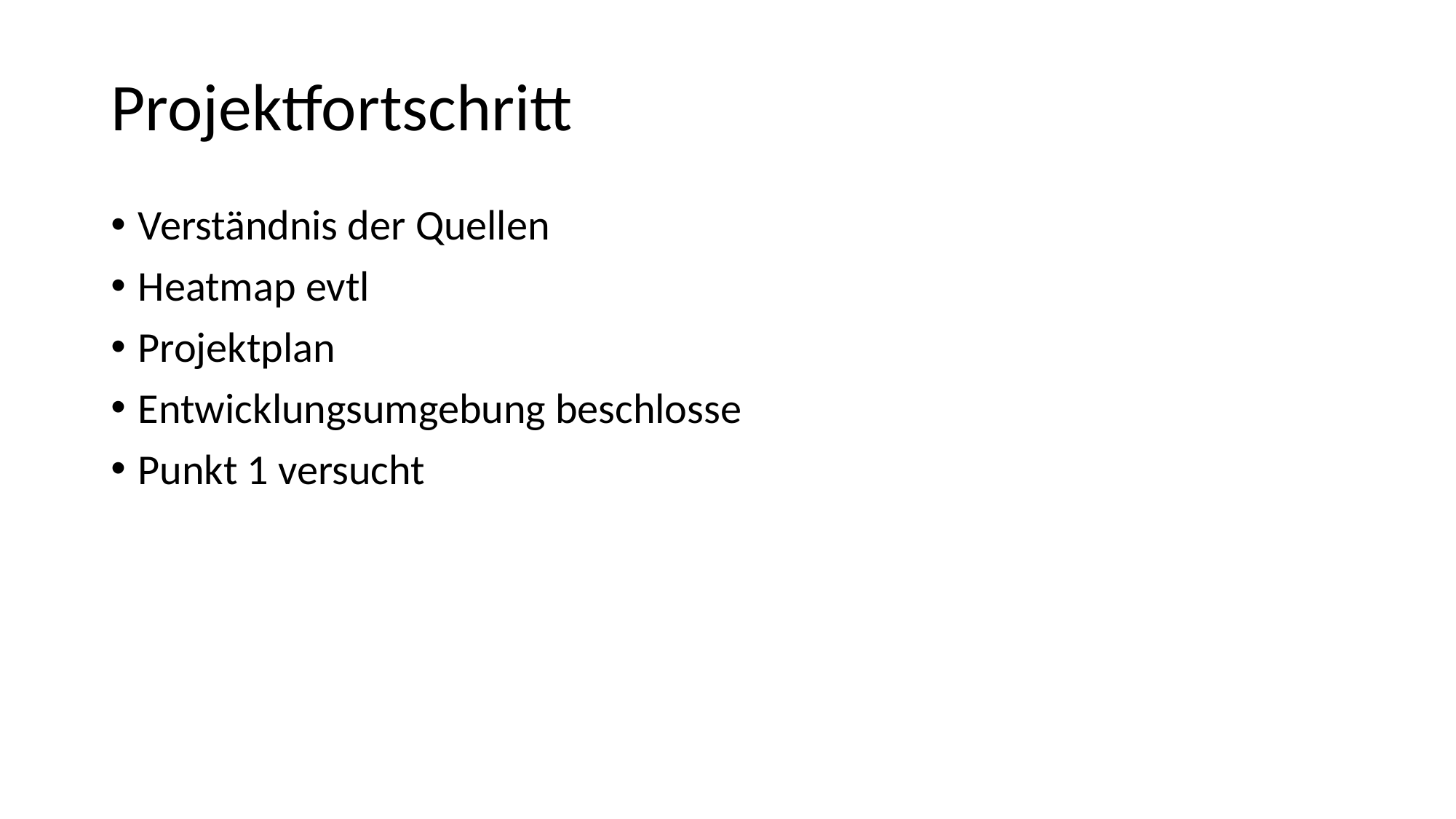

# Projektfortschritt
Verständnis der Quellen
Heatmap evtl
Projektplan
Entwicklungsumgebung beschlosse
Punkt 1 versucht